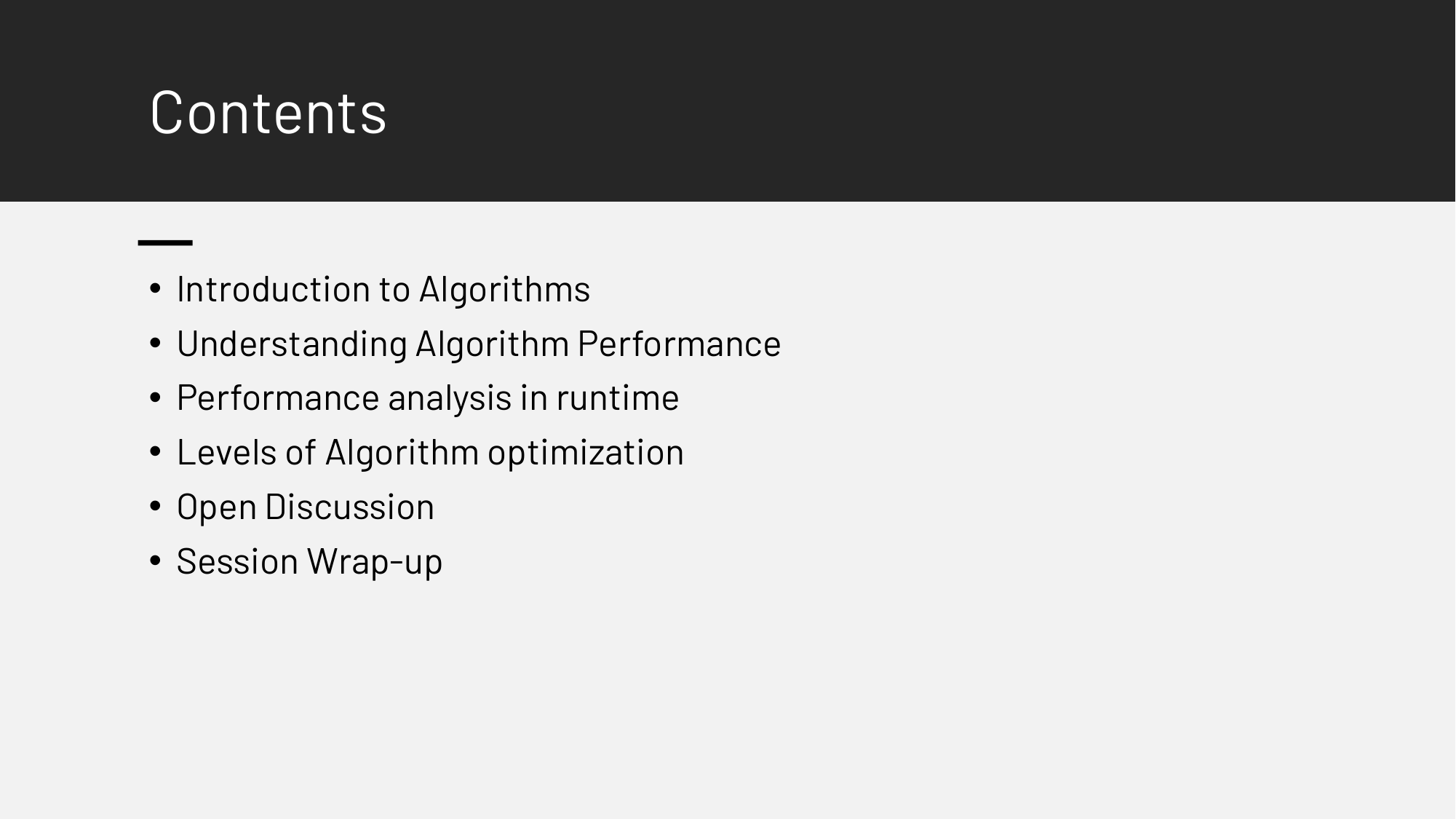

# Contents

Introduction to Algorithms
Understanding Algorithm Performance
Performance analysis in runtime
Levels of Algorithm optimization
Open Discussion
Session Wrap-up